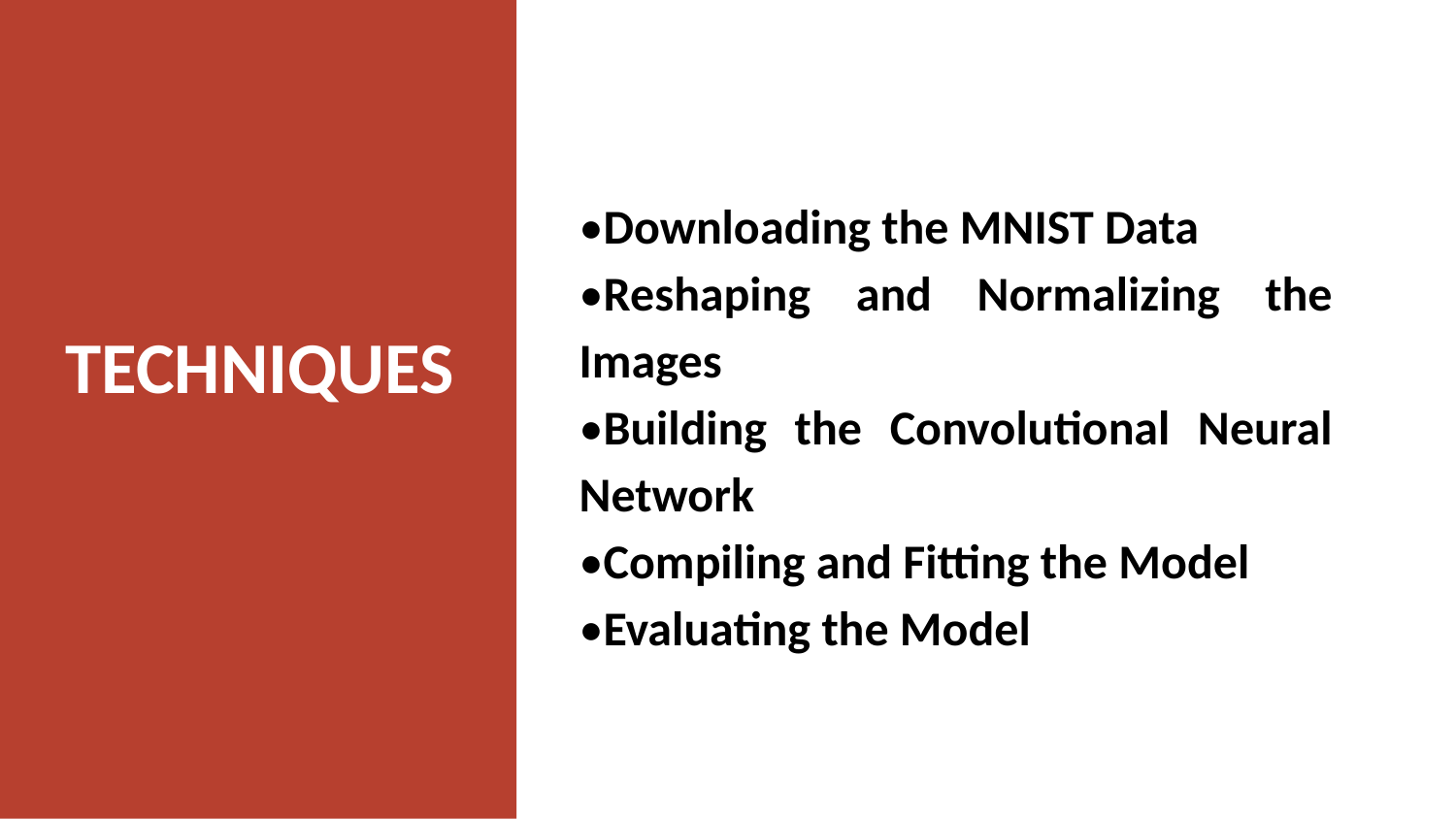

•Downloading the MNIST Data
•Reshaping and Normalizing the Images
•Building the Convolutional Neural Network
•Compiling and Fitting the Model
•Evaluating the Model

TECHNIQUES